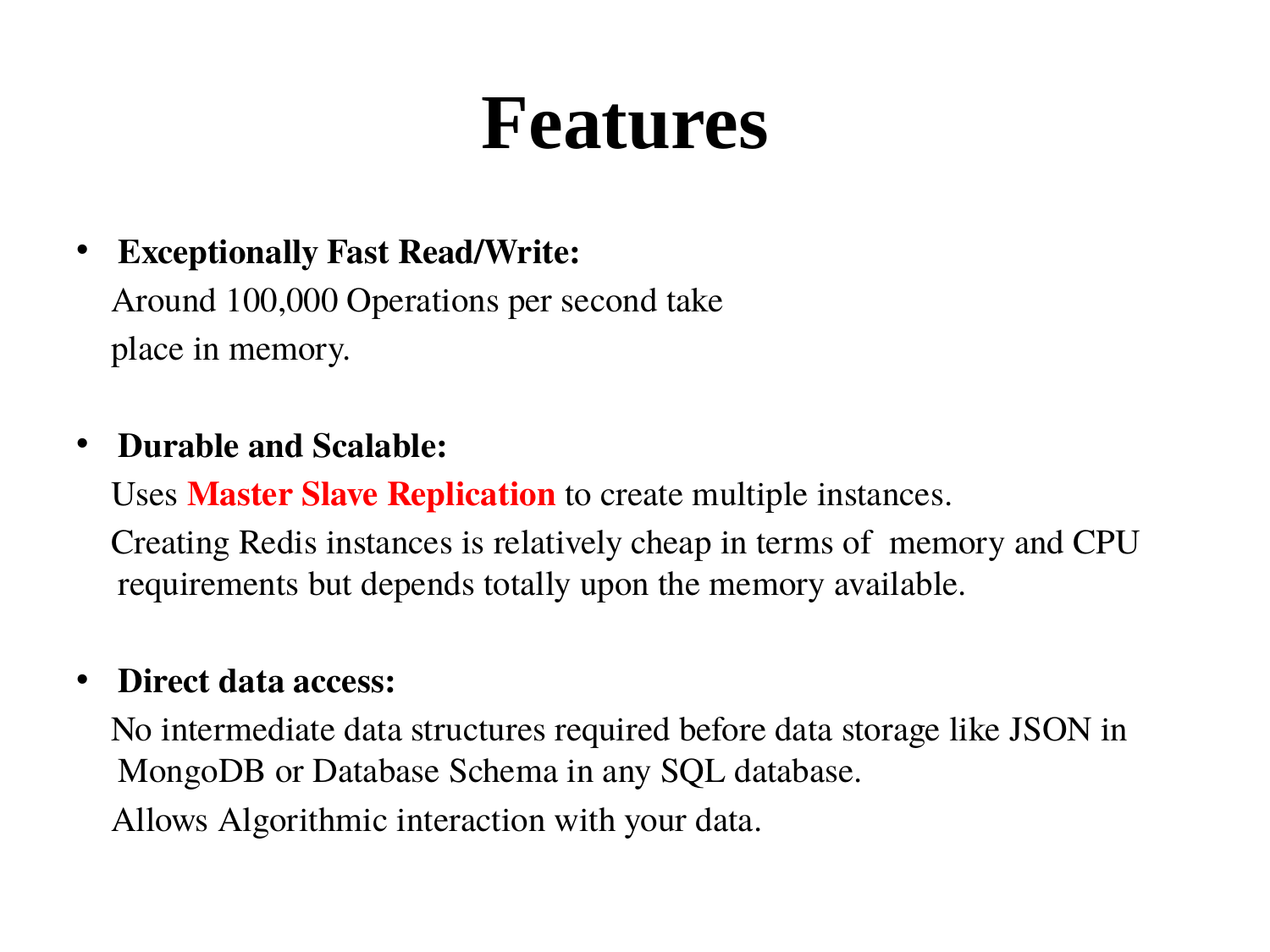

# Features
Exceptionally Fast Read/Write:
    Around 100,000 Operations per second take
    place in memory.

Durable and Scalable:
    Uses Master Slave Replication to create multiple instances.
    Creating Redis instances is relatively cheap in terms of  memory and CPU requirements but depends totally upon the memory available.

Direct data access:
    No intermediate data structures required before data storage like JSON in MongoDB or Database Schema in any SQL database.
    Allows Algorithmic interaction with your data.